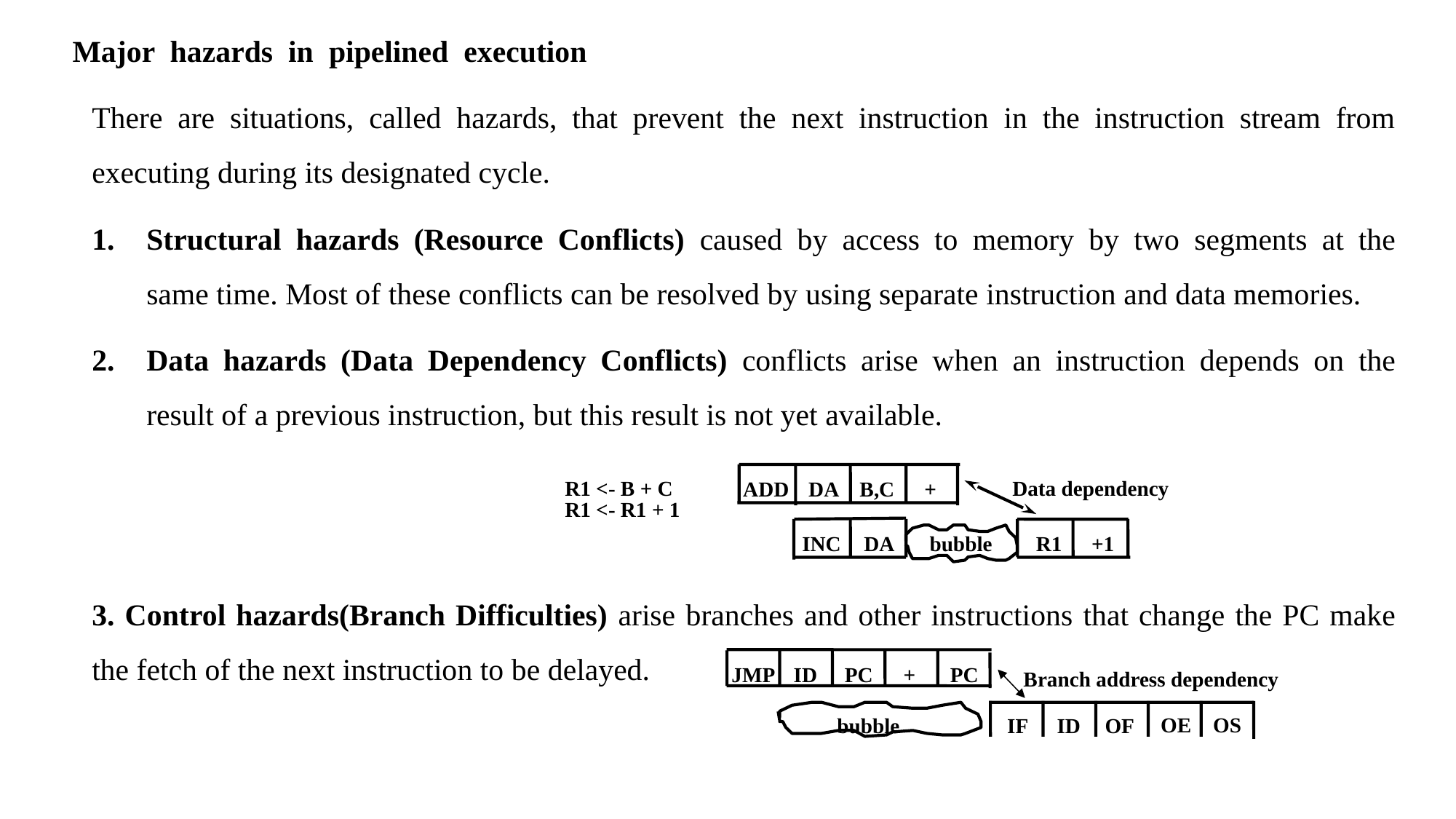

Major  hazards  in  pipelined  execution
There are situations, called hazards, that prevent the next instruction in the instruction stream from executing during its designated cycle.
Structural hazards (Resource Conflicts) caused by access to memory by two segments at the
same time. Most of these conflicts can be resolved by using separate instruction and data memories.
Data hazards (Data Dependency Conflicts) conflicts arise when an instruction depends on the
result of a previous instruction, but this result is not yet available.

3. Control hazards(Branch Difficulties) arise branches and other instructions that change the PC make the fetch of the next instruction to be delayed.

Data dependency
ADD
DA
B,C
+

R1 <- B + C
R1 <- R1 + 1

INC
DA
bubble
R1
+1

JMP
ID
PC
+
PC
Branch address dependency

OE
OS
bubble
IF
ID
OF